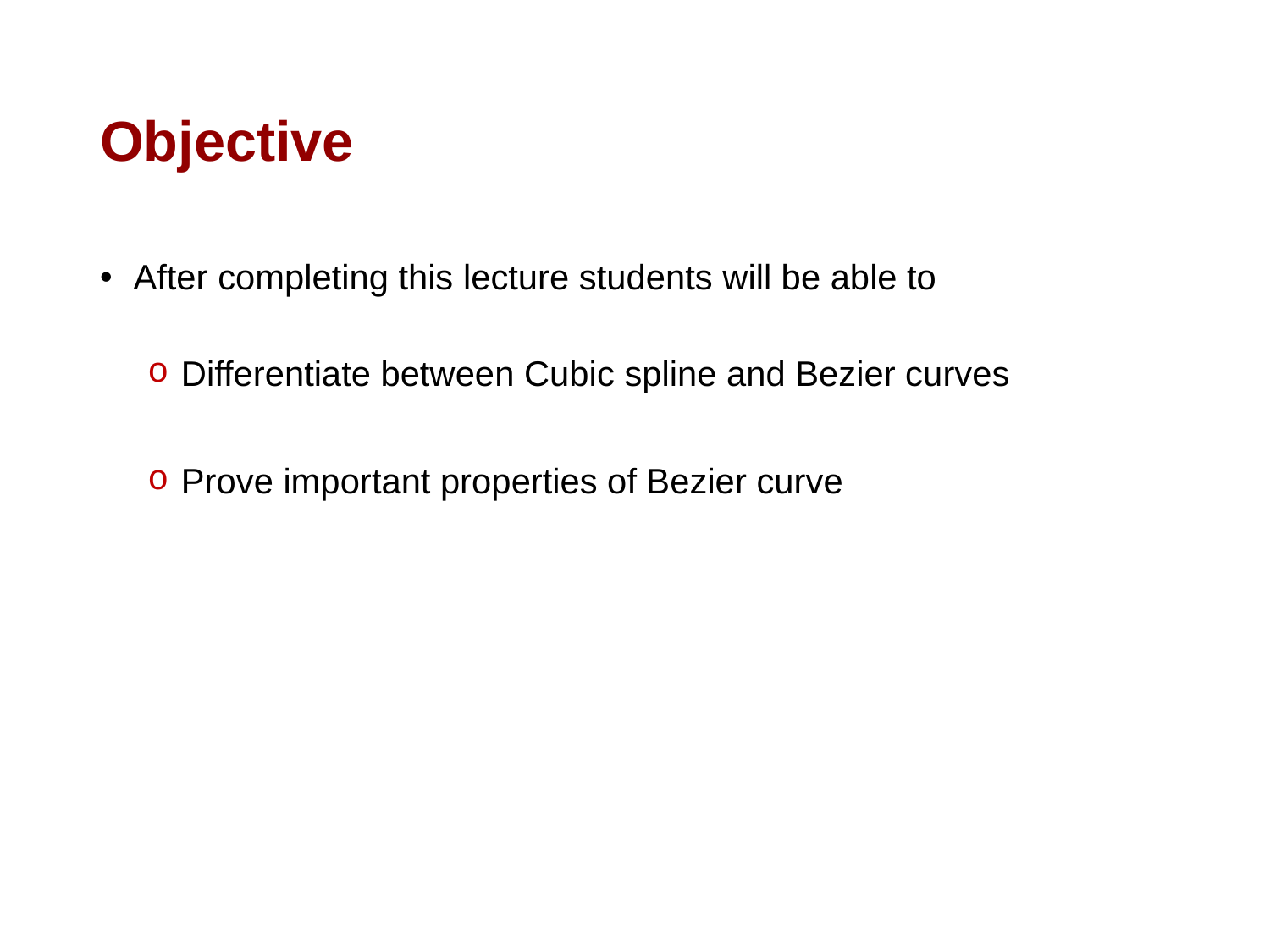

# Objective
 After completing this lecture students will be able to

 Differentiate between Cubic spline and Bezier curves

 Prove important properties of Bezier curve